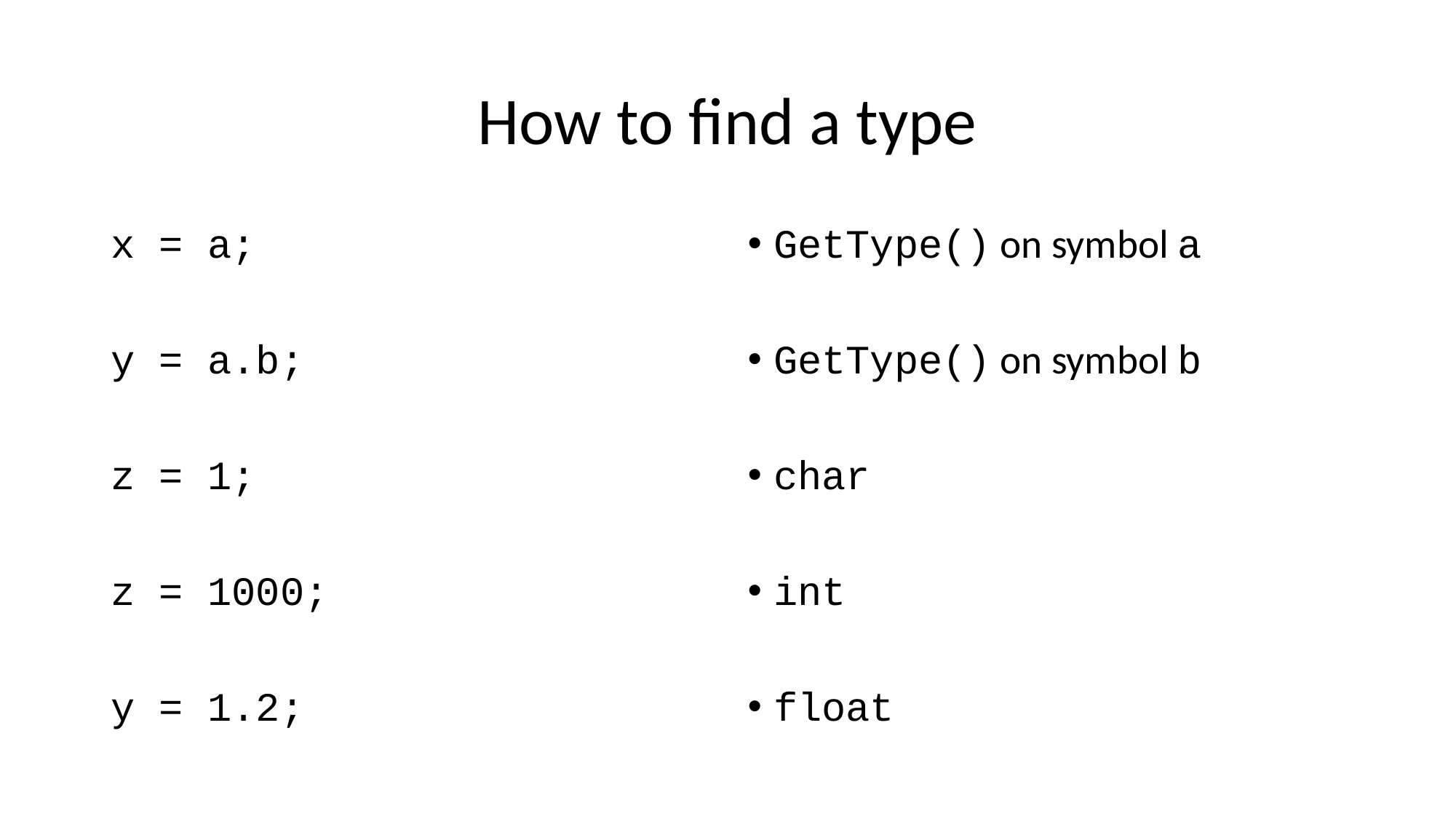

# How to find a type
x = a;

y = a.b;

z = 1;

z = 1000;

y = 1.2;
GetType() on symbol a

GetType() on symbol b

char

int

float